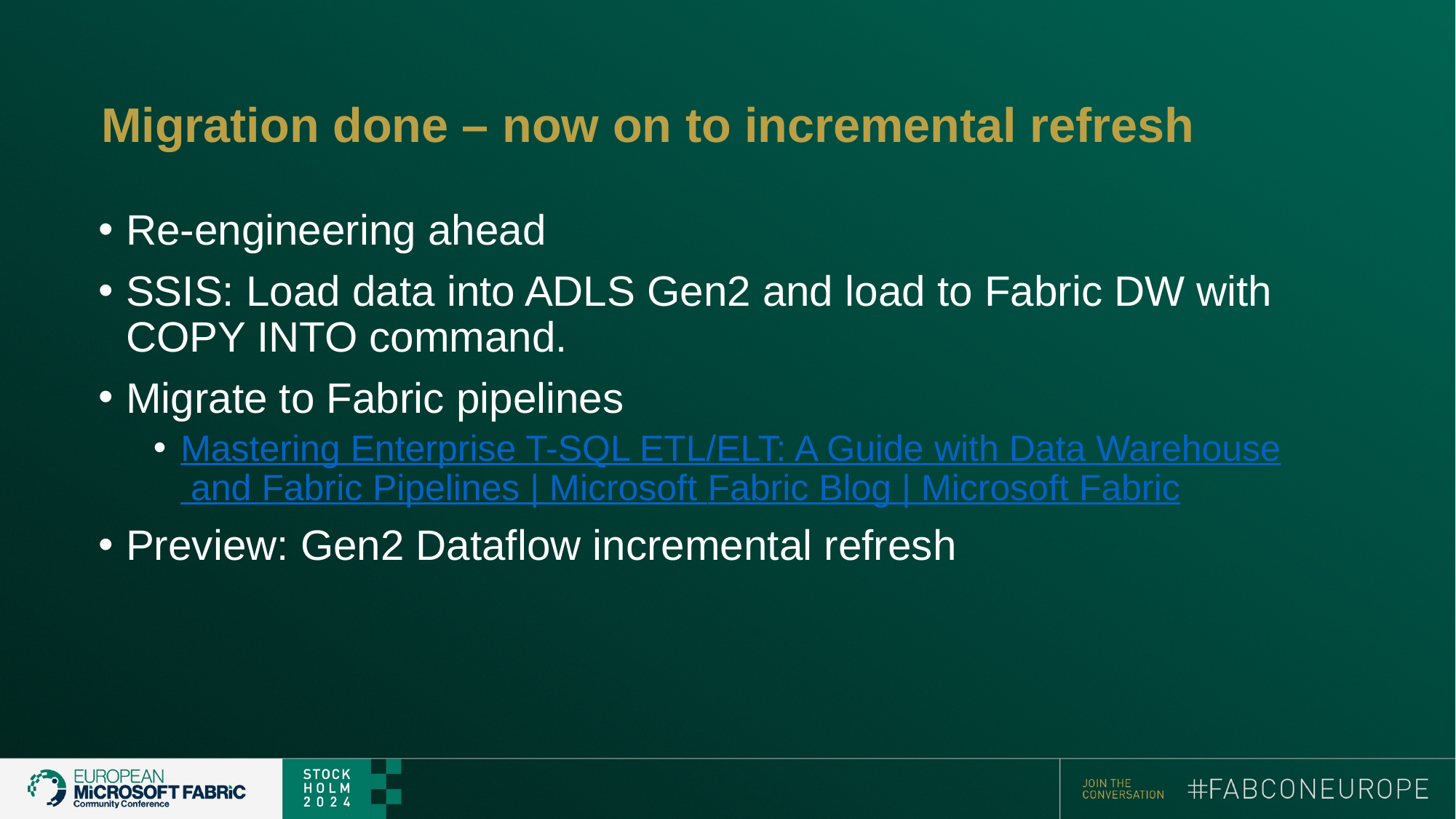

# Migration done – now on to incremental refresh
Re-engineering ahead
SSIS: Load data into ADLS Gen2 and load to Fabric DW with COPY INTO command.
Migrate to Fabric pipelines
Mastering Enterprise T-SQL ETL/ELT: A Guide with Data Warehouse and Fabric Pipelines | Microsoft Fabric Blog | Microsoft Fabric
Preview: Gen2 Dataflow incremental refresh